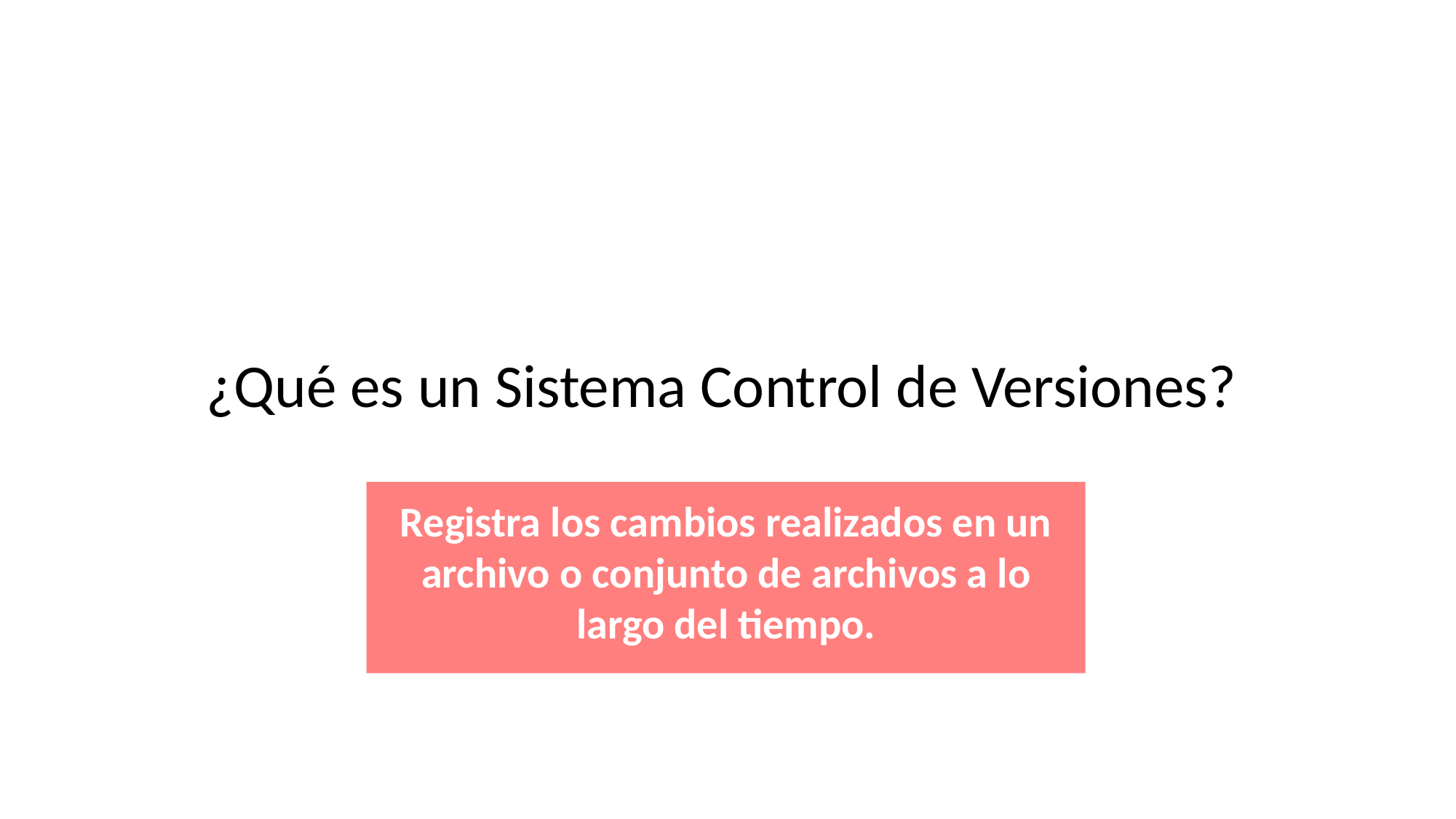

¿Qué es un Sistema Control de Versiones?

Registra los cambios realizados en un archivo o conjunto de archivos a lo largo del tiempo.